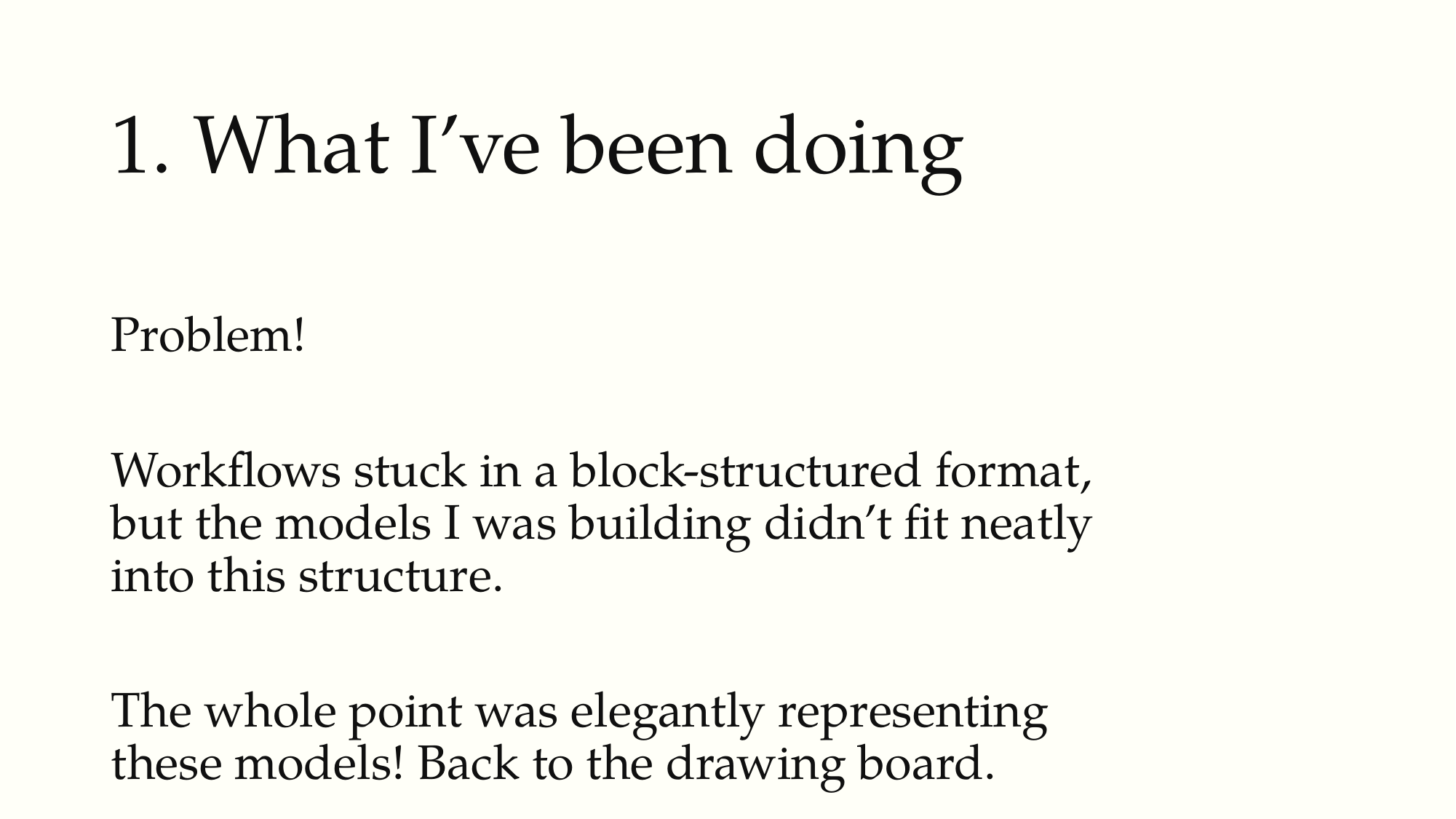

# 1. What I’ve been doing

Problem!

Workflows stuck in a block-structured format, but the models I was building didn’t fit neatly into this structure.

The whole point was elegantly representing these models! Back to the drawing board.